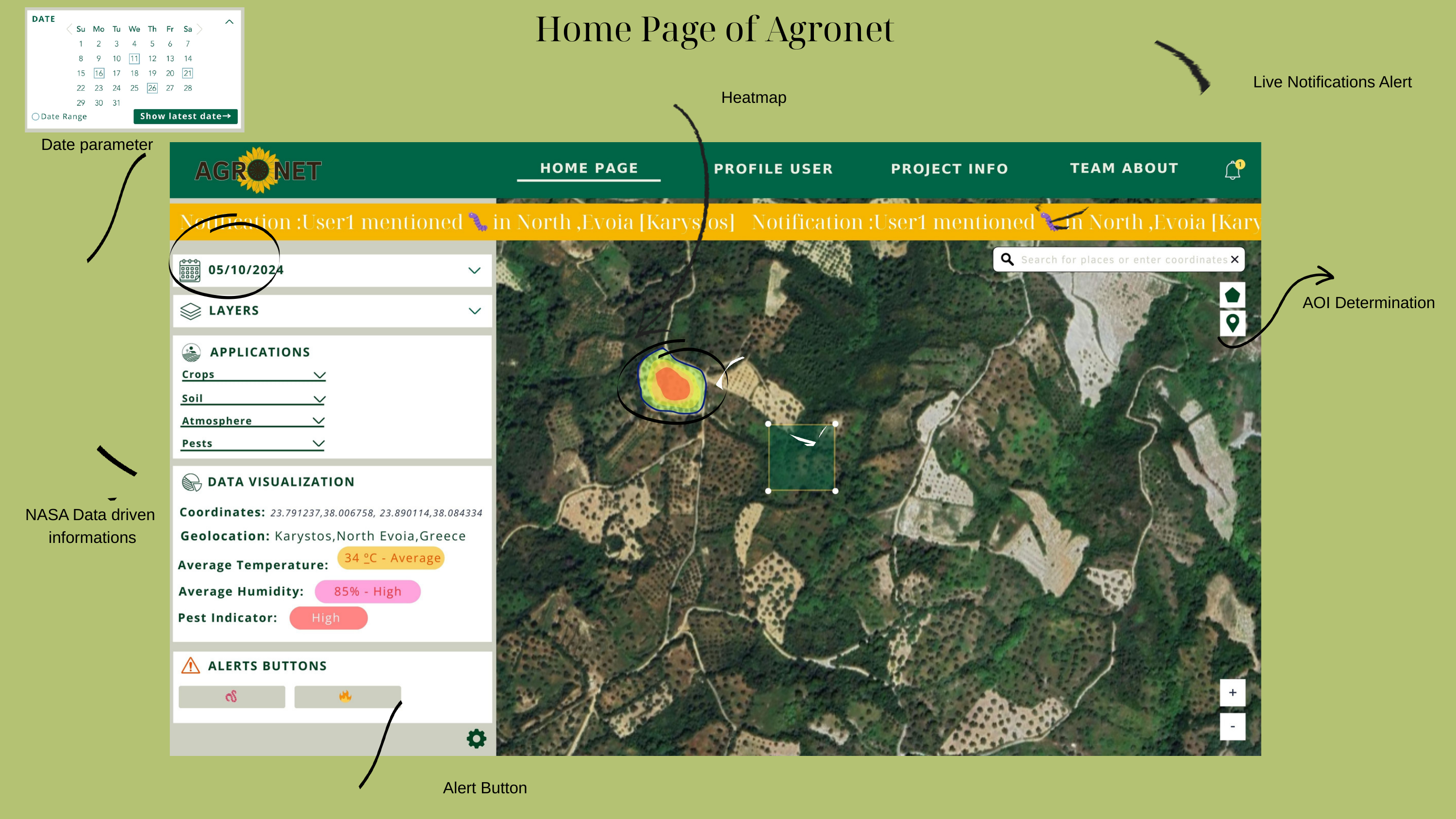

Home Page of Agronet

Live Notifications Alert
Heatmap

Date parameter

AOI Determination

NASA Data driven
 informations

Alert Button